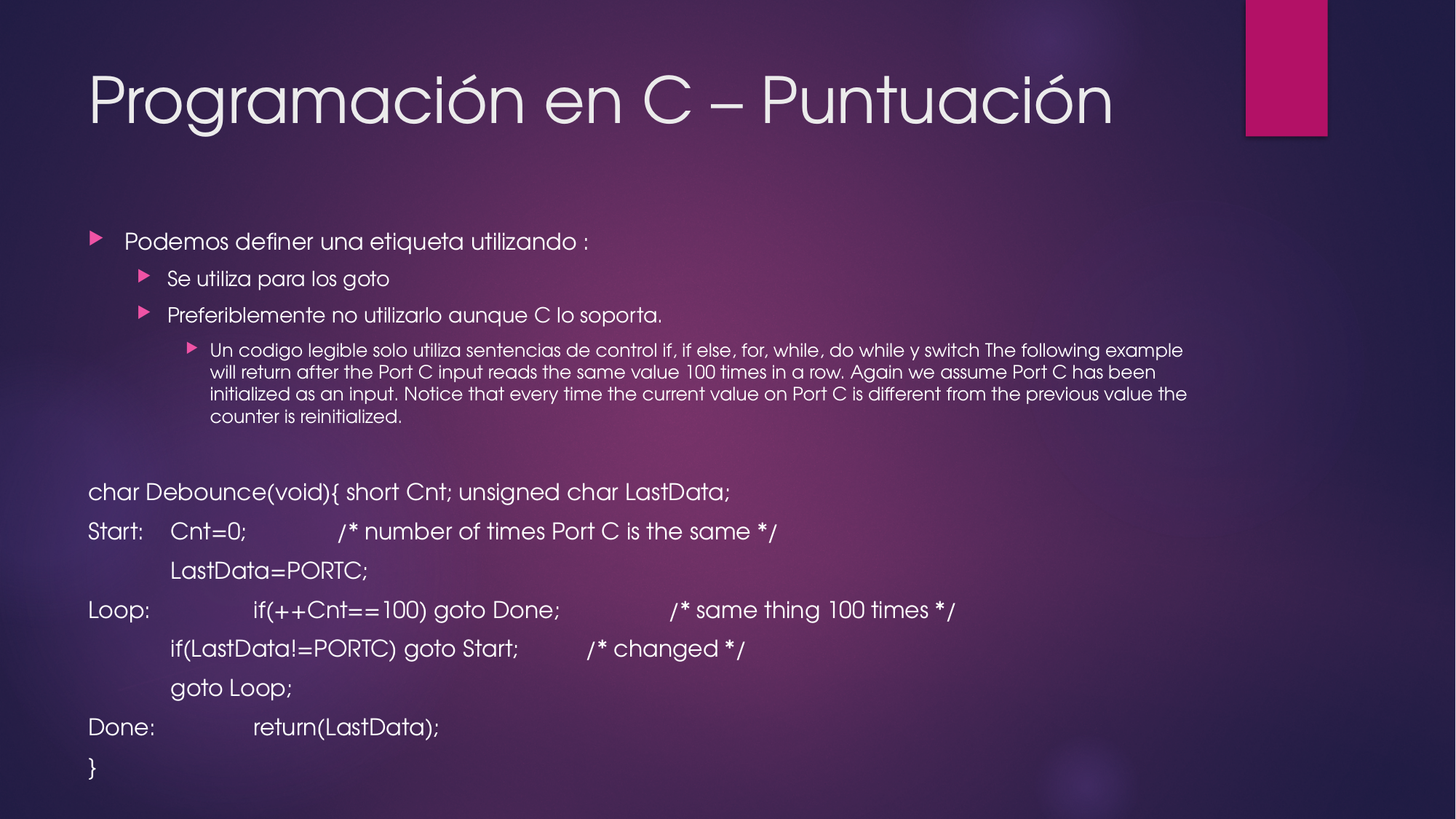

# Programación en C – Puntuación
Podemos definer una etiqueta utilizando :
Se utiliza para los goto
Preferiblemente no utilizarlo aunque C lo soporta.
Un codigo legible solo utiliza sentencias de control if, if else, for, while, do while y switch The following example will return after the Port C input reads the same value 100 times in a row. Again we assume Port C has been initialized as an input. Notice that every time the current value on Port C is different from the previous value the counter is reinitialized.

char Debounce(void){ short Cnt; unsigned char LastData;
Start:    	Cnt=0;          						/* number of times Port C is the same */
          	LastData=PORTC;
Loop:     	if(++Cnt==100) goto Done;     		/* same thing 100 times */
          	if(LastData!=PORTC) goto Start;	/* changed */
          	goto Loop;
Done:     	return(LastData);
}